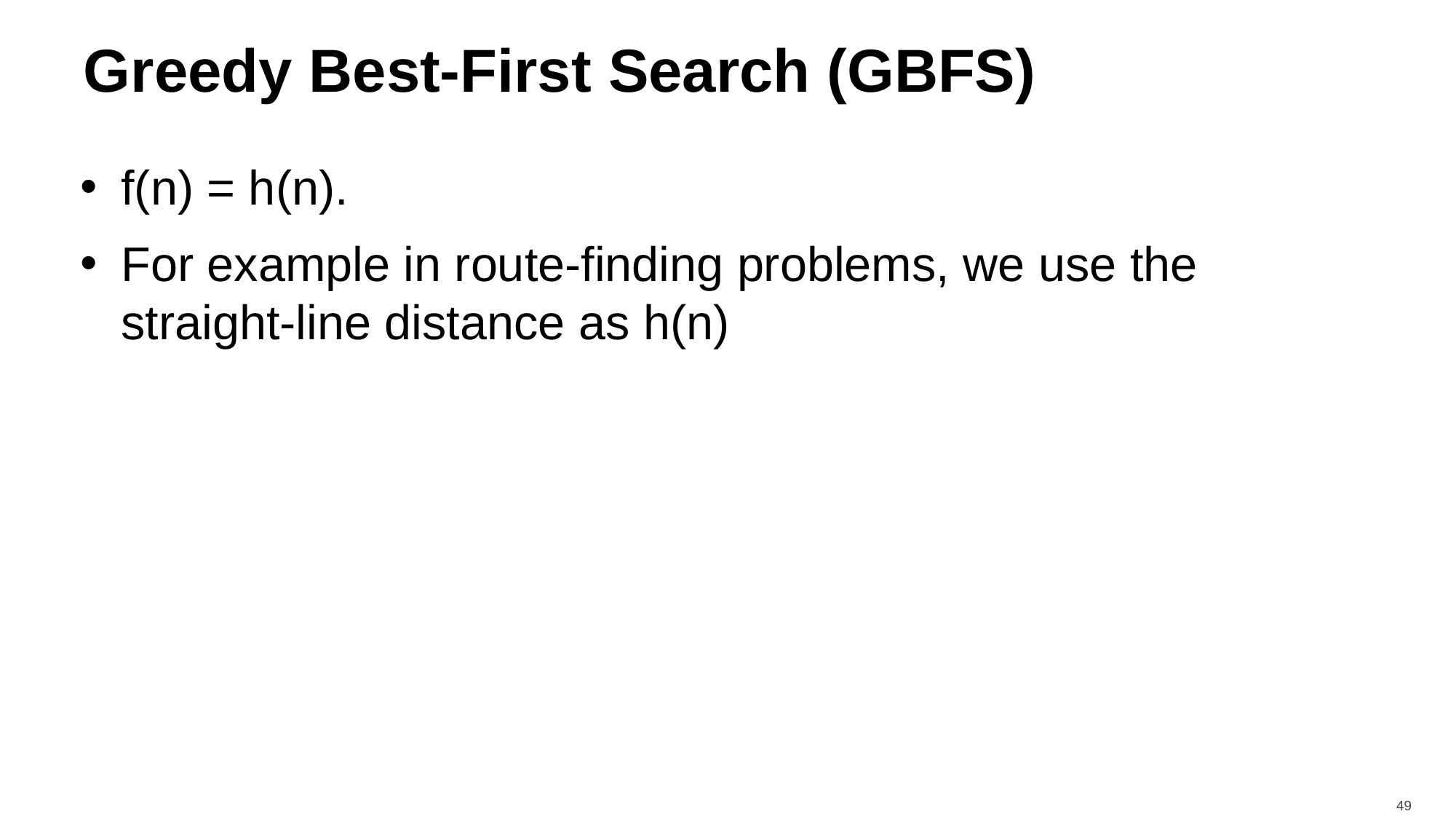

# Greedy Best-First Search (GBFS)
f(n) = h(n).
For example in route-finding problems, we use the straight-line distance as h(n)
49